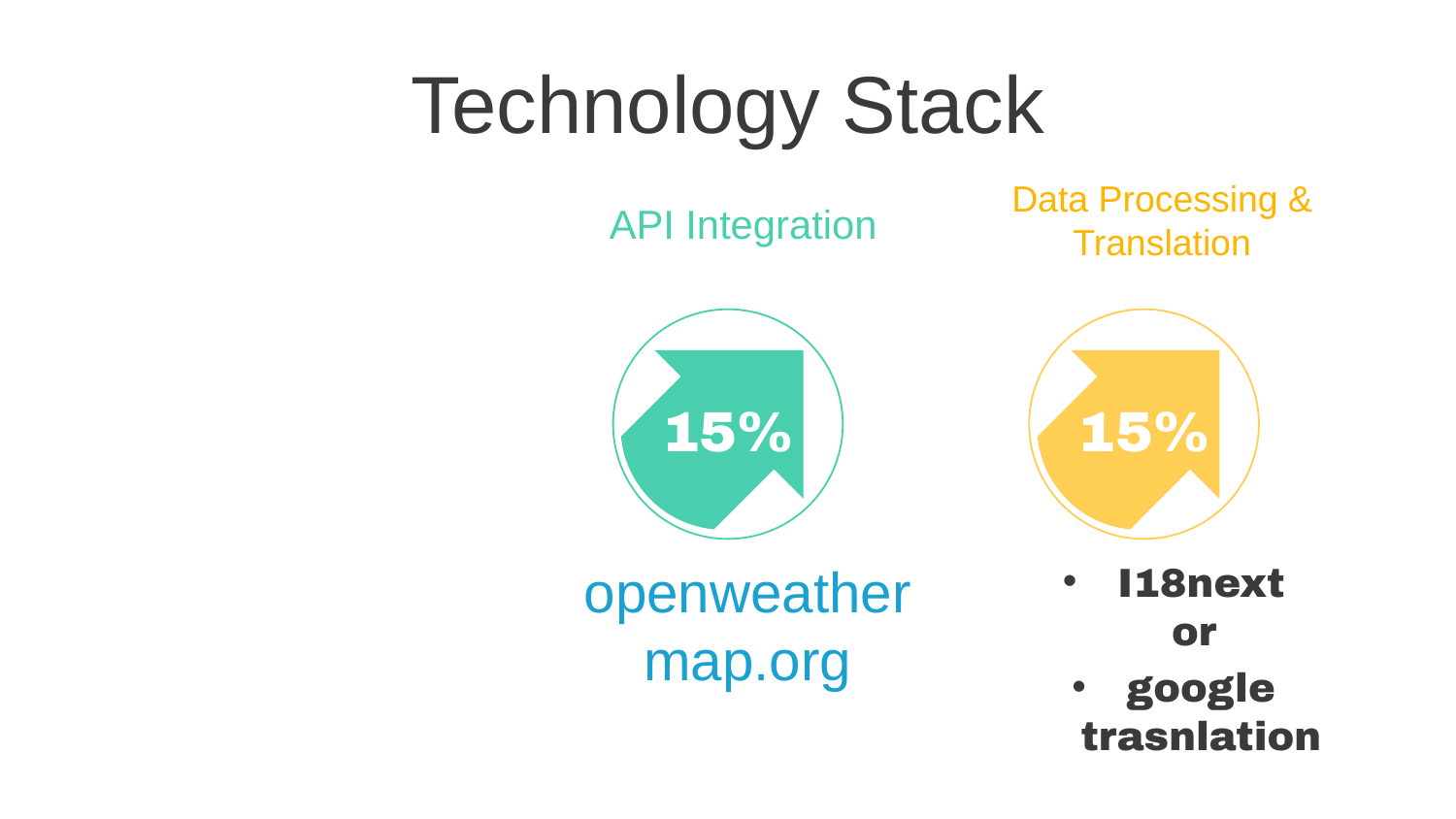

# Technology Stack
Data Processing & Translation
API Integration

15%
15%
openweathermap.org
I18next
or
google trasnlation